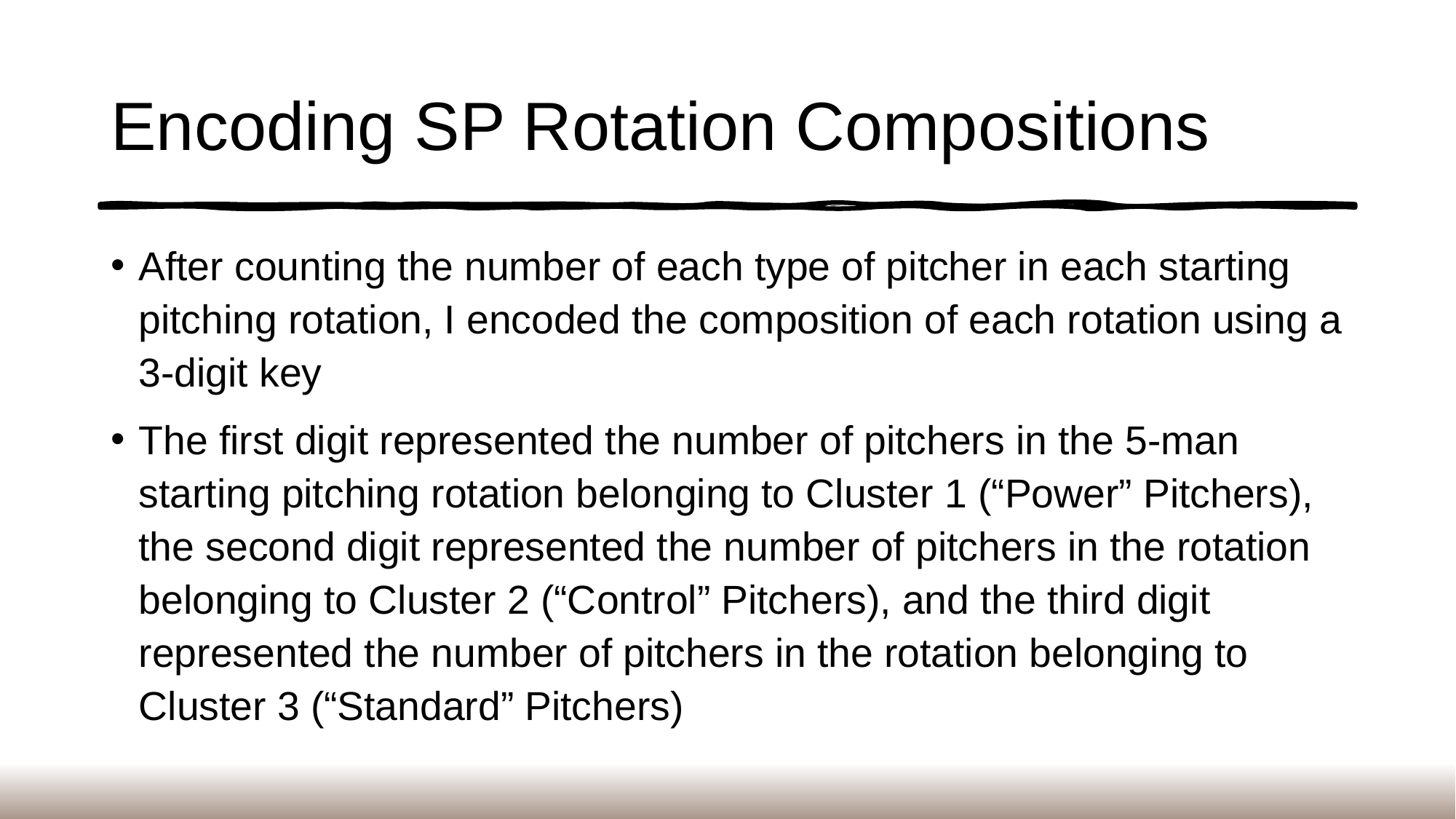

# Encoding SP Rotation Compositions
After counting the number of each type of pitcher in each starting pitching rotation, I encoded the composition of each rotation using a 3-digit key
The first digit represented the number of pitchers in the 5-man starting pitching rotation belonging to Cluster 1 (“Power” Pitchers), the second digit represented the number of pitchers in the rotation belonging to Cluster 2 (“Control” Pitchers), and the third digit represented the number of pitchers in the rotation belonging to Cluster 3 (“Standard” Pitchers)